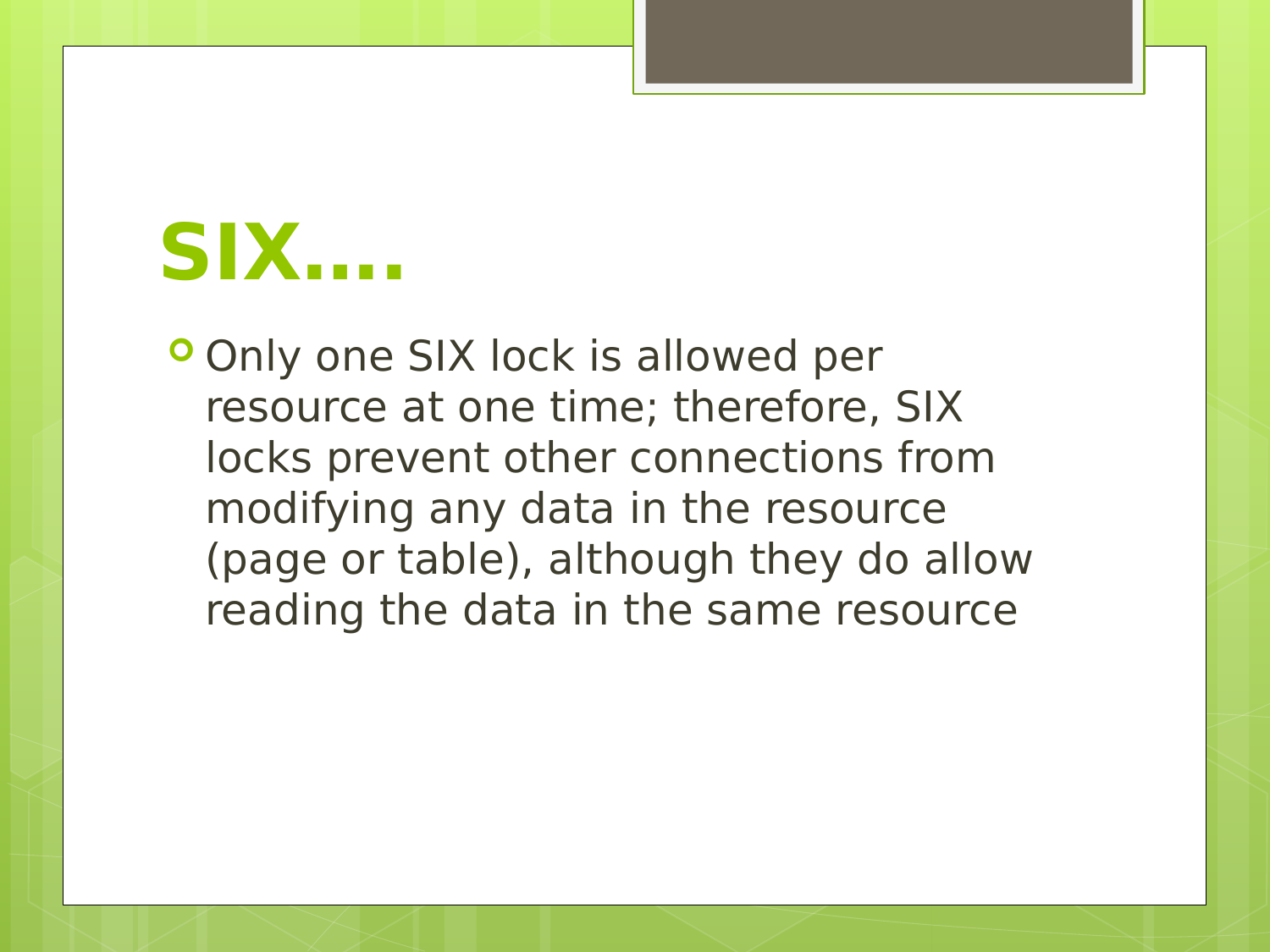

# SIX….
Only one SIX lock is allowed per resource at one time; therefore, SIX locks prevent other connections from modifying any data in the resource (page or table), although they do allow reading the data in the same resource